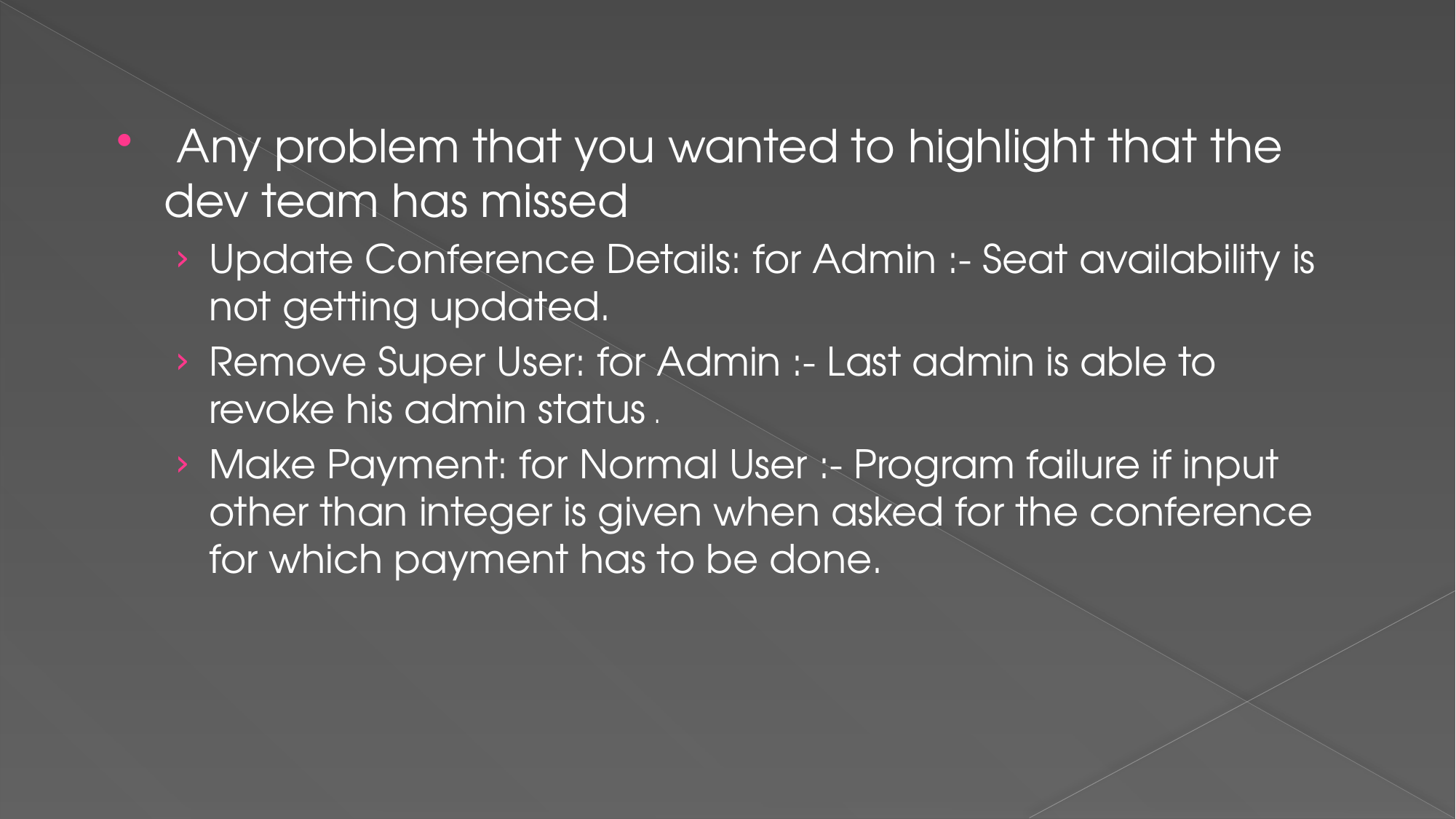

Any problem that you wanted to highlight that the dev team has missed
Update Conference Details: for Admin :- Seat availability is not getting updated.
Remove Super User: for Admin :- Last admin is able to revoke his admin status .
Make Payment: for Normal User :- Program failure if input other than integer is given when asked for the conference for which payment has to be done.